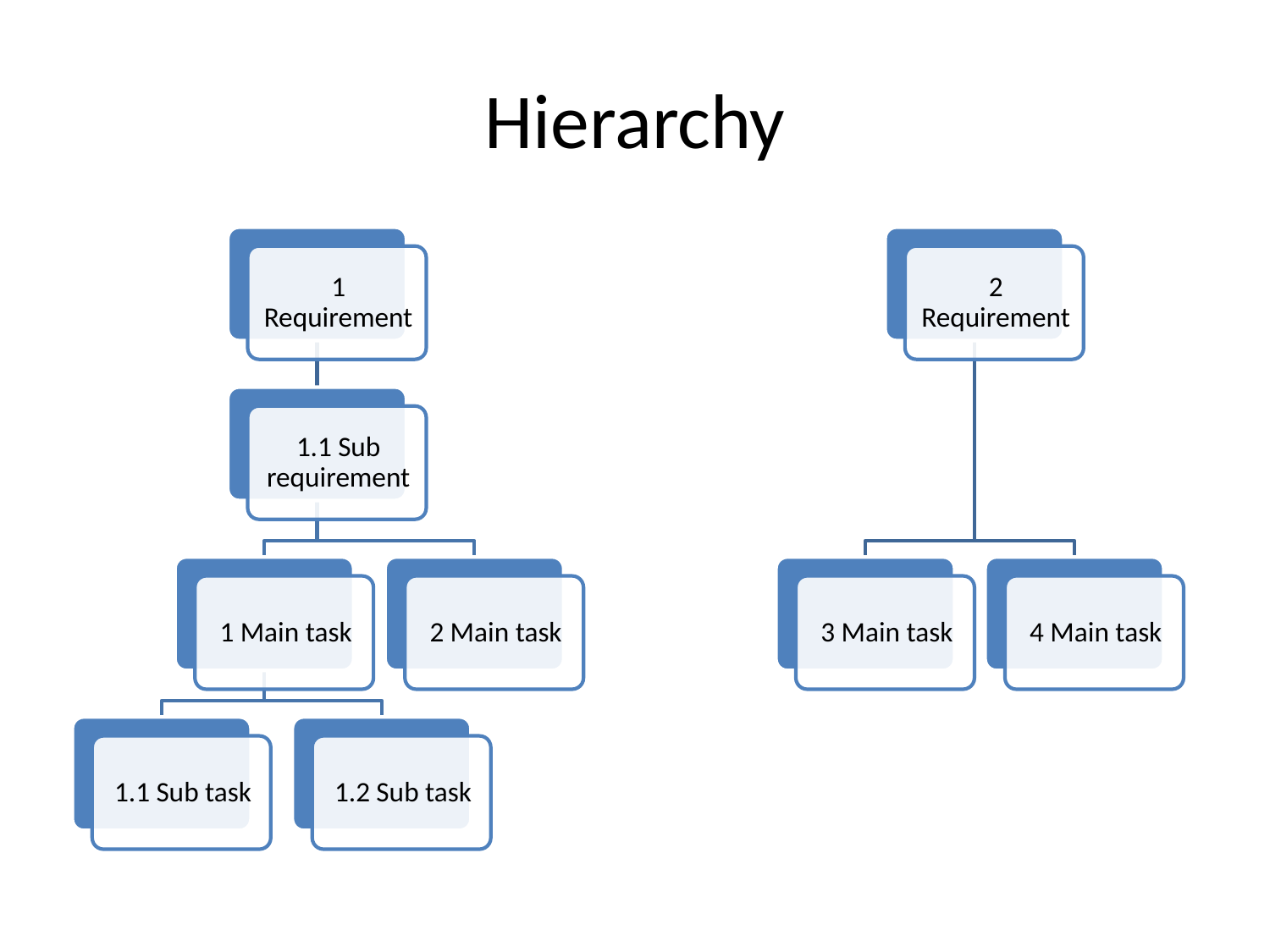

# Hierarchy
1 Requirement
1.1 Sub requirement
1 Main task
1.1 Sub task
1.2 Sub task
2 Main task
2 Requirement
3 Main task
4 Main task